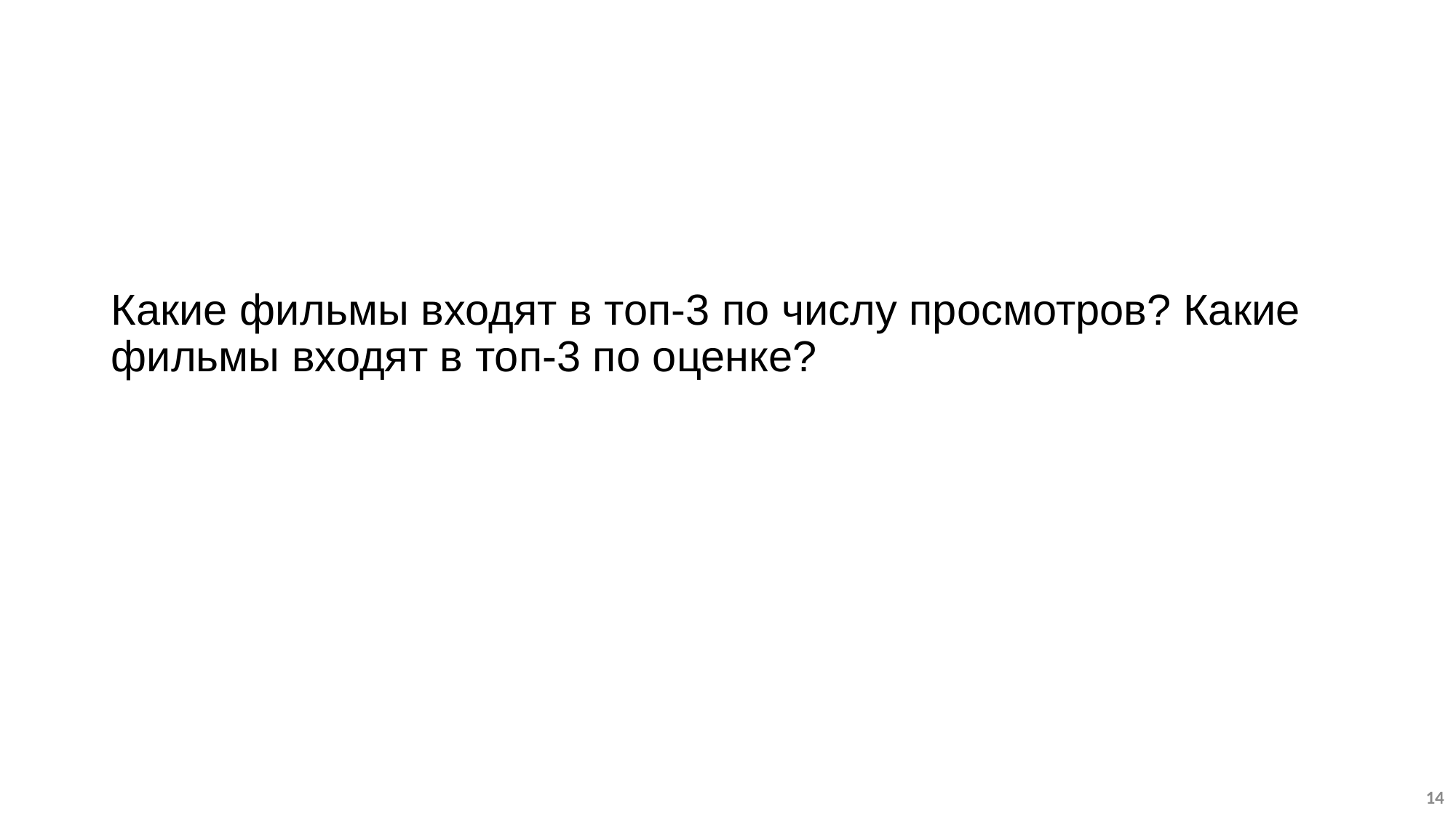

# Какие фильмы входят в топ-3 по числу просмотров? Какие фильмы входят в топ-3 по оценке?
14